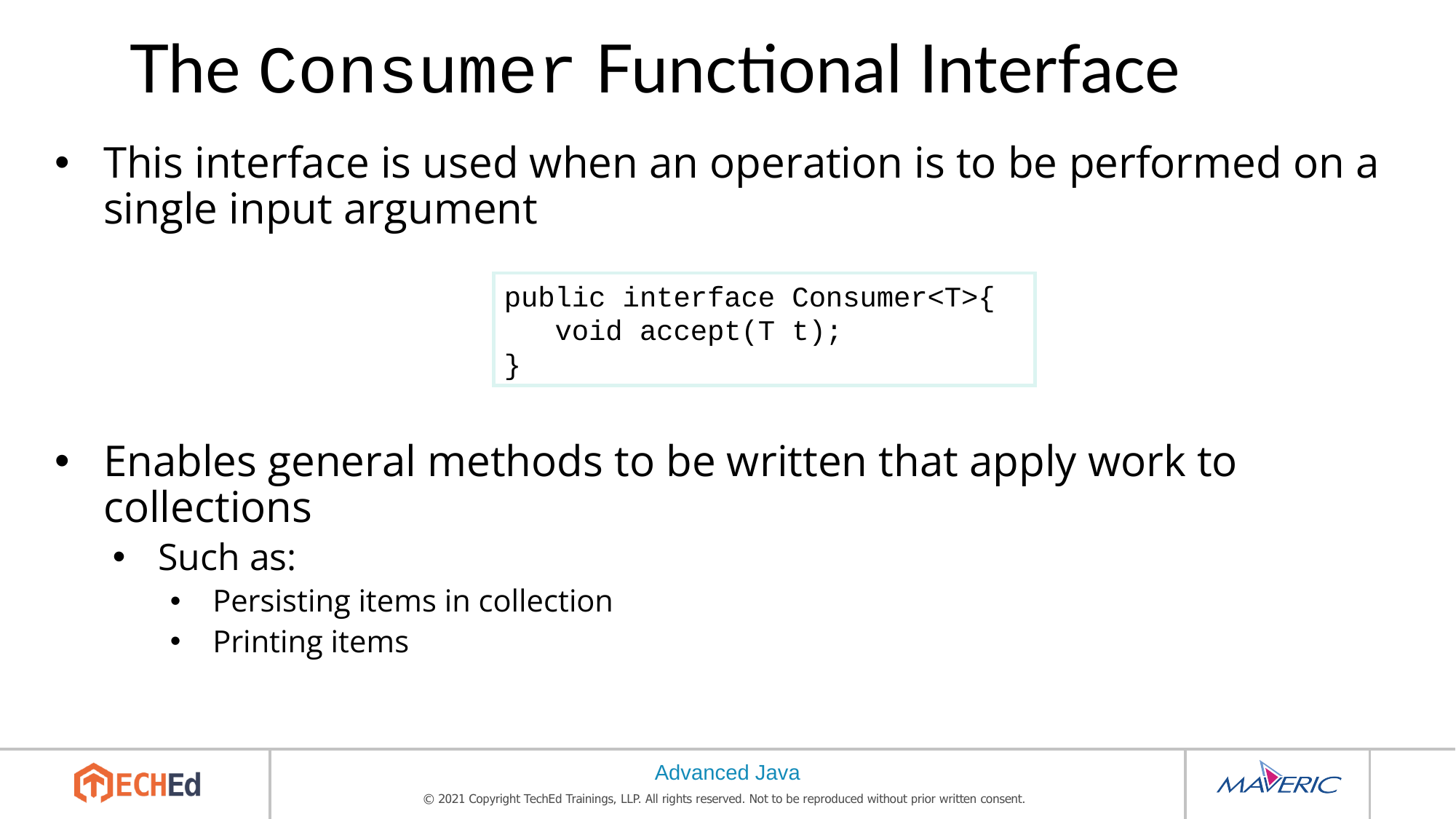

# The Consumer Functional Interface
This interface is used when an operation is to be performed on a single input argument

Enables general methods to be written that apply work to collections
Such as:
Persisting items in collection
Printing items
public interface Consumer<T>{
   void accept(T t);
}